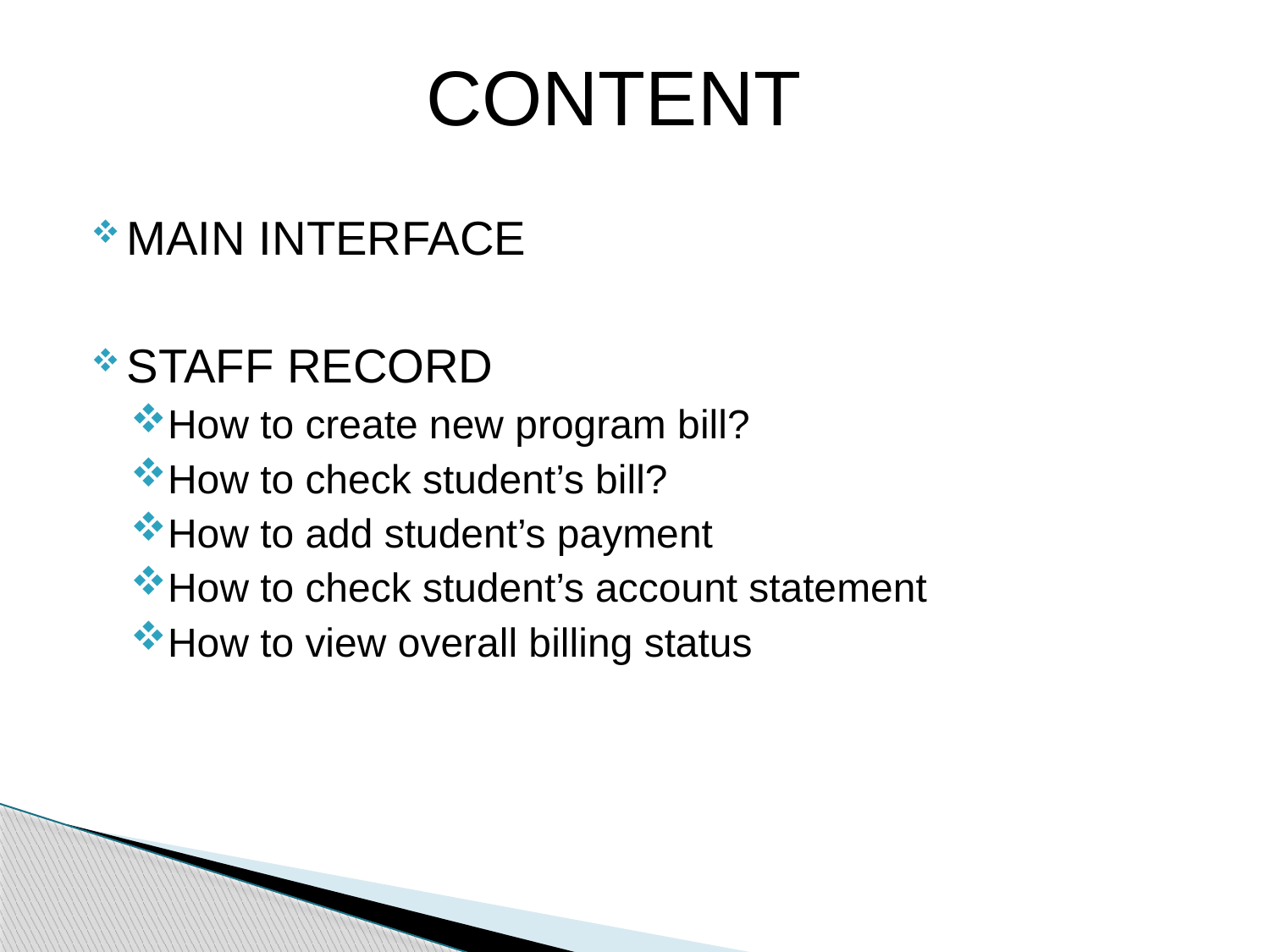

CONTENT
MAIN INTERFACE

STAFF RECORD
How to create new program bill?
How to check student’s bill?
How to add student’s payment
How to check student’s account statement
How to view overall billing status